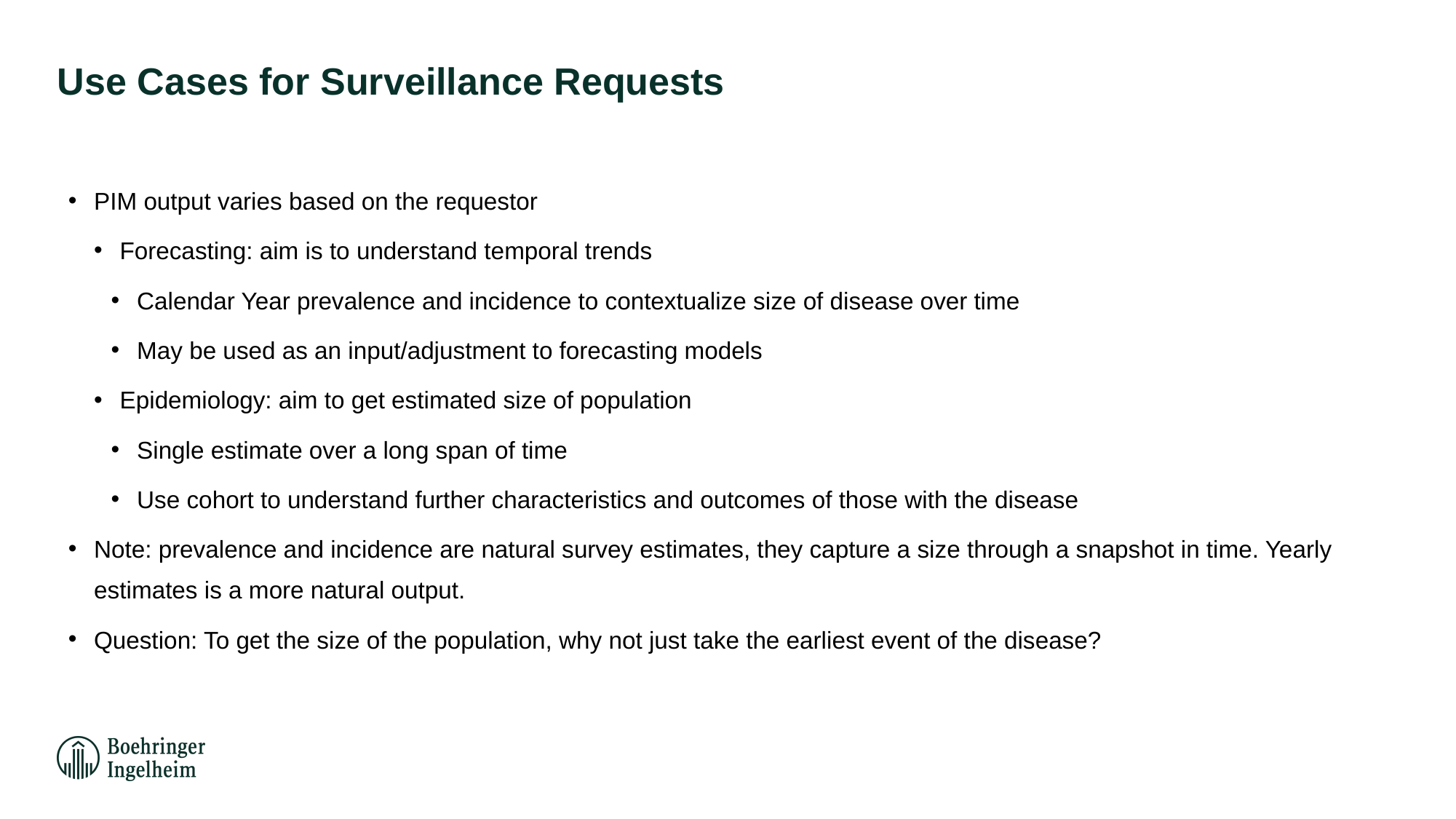

# Use Cases for Surveillance Requests
PIM output varies based on the requestor
Forecasting: aim is to understand temporal trends
Calendar Year prevalence and incidence to contextualize size of disease over time
May be used as an input/adjustment to forecasting models
Epidemiology: aim to get estimated size of population
Single estimate over a long span of time
Use cohort to understand further characteristics and outcomes of those with the disease
Note: prevalence and incidence are natural survey estimates, they capture a size through a snapshot in time. Yearly estimates is a more natural output.
Question: To get the size of the population, why not just take the earliest event of the disease?